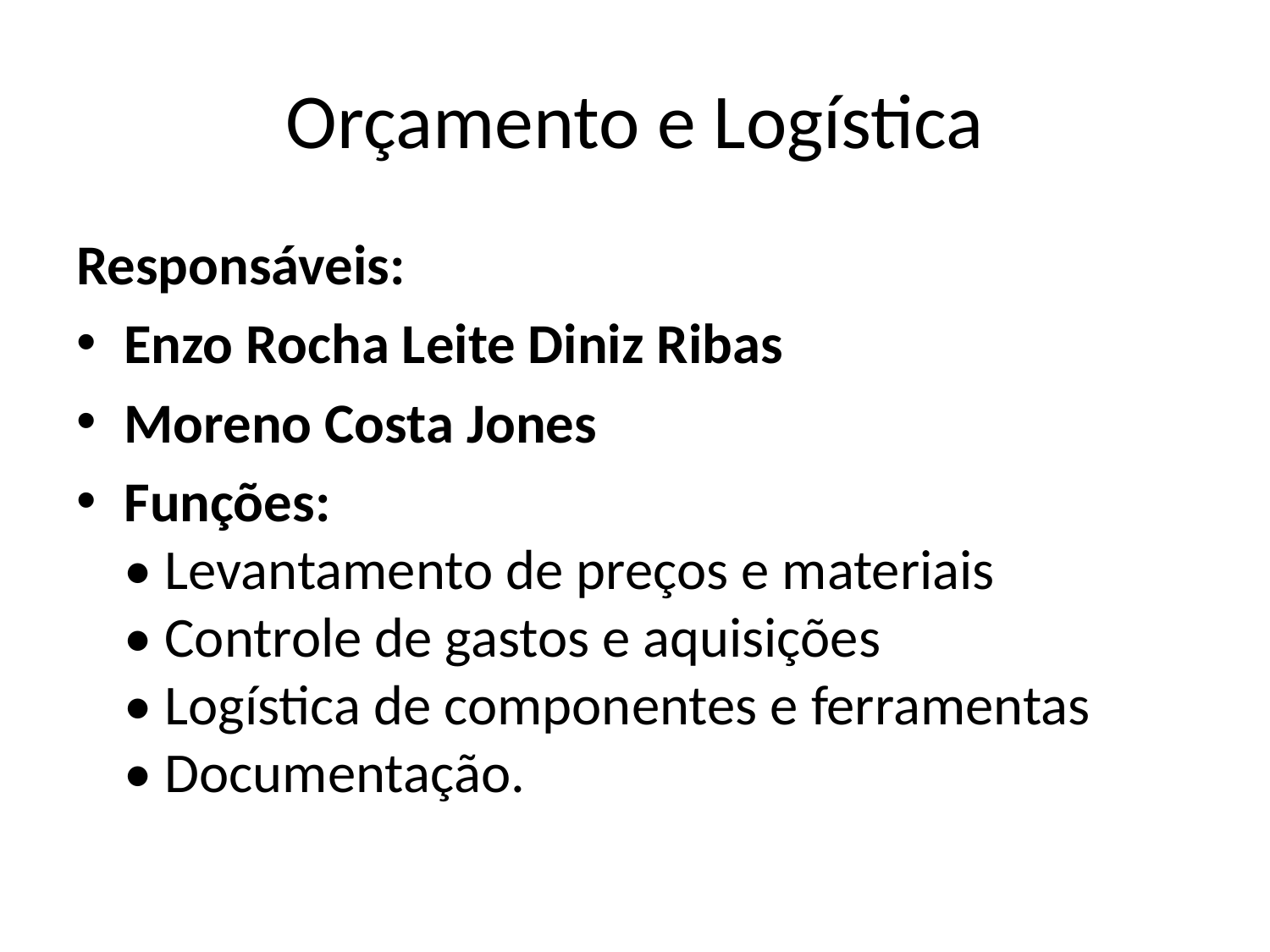

# Orçamento e Logística
Responsáveis:
Enzo Rocha Leite Diniz Ribas
Moreno Costa Jones
Funções:
• Levantamento de preços e materiais
• Controle de gastos e aquisições
• Logística de componentes e ferramentas
• Documentação.